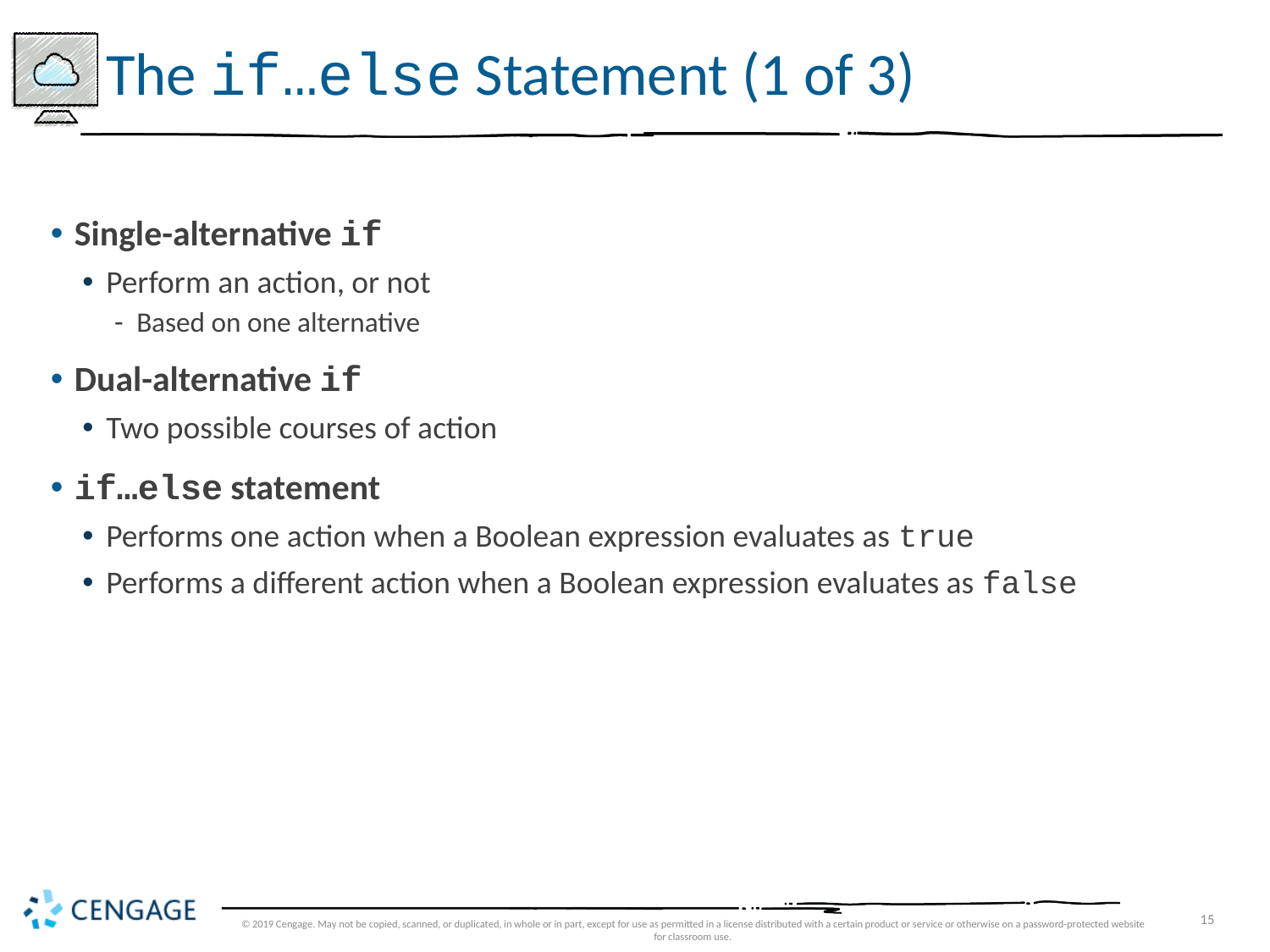

# The if…else Statement (1 of 3)
Single-alternative if
Perform an action, or not
 Based on one alternative
Dual-alternative if
Two possible courses of action
if…else statement
Performs one action when a Boolean expression evaluates as true
Performs a different action when a Boolean expression evaluates as false
© 2019 Cengage. May not be copied, scanned, or duplicated, in whole or in part, except for use as permitted in a license distributed with a certain product or service or otherwise on a password-protected website for classroom use.